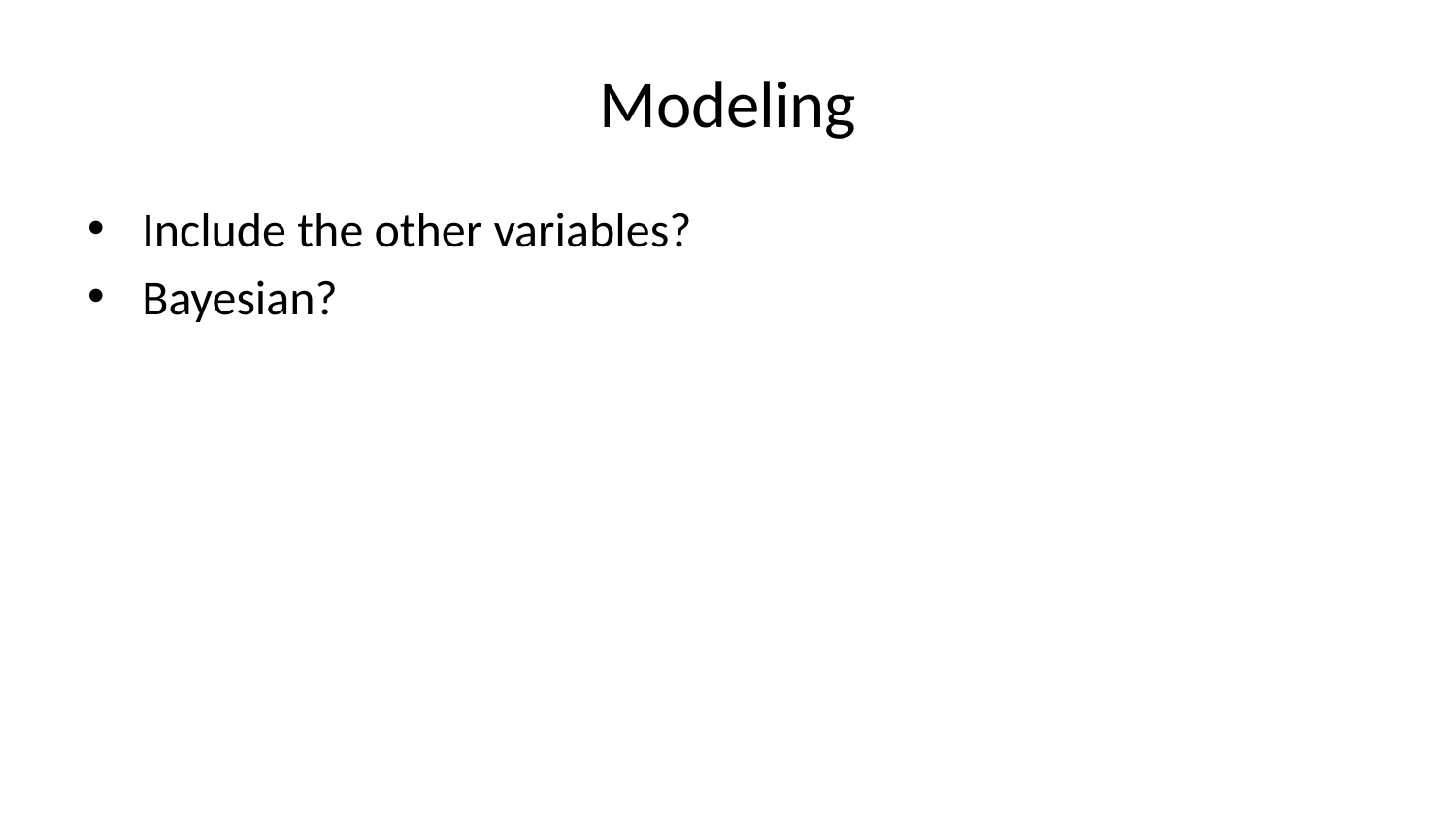

# Modeling
Include the other variables?
Bayesian?